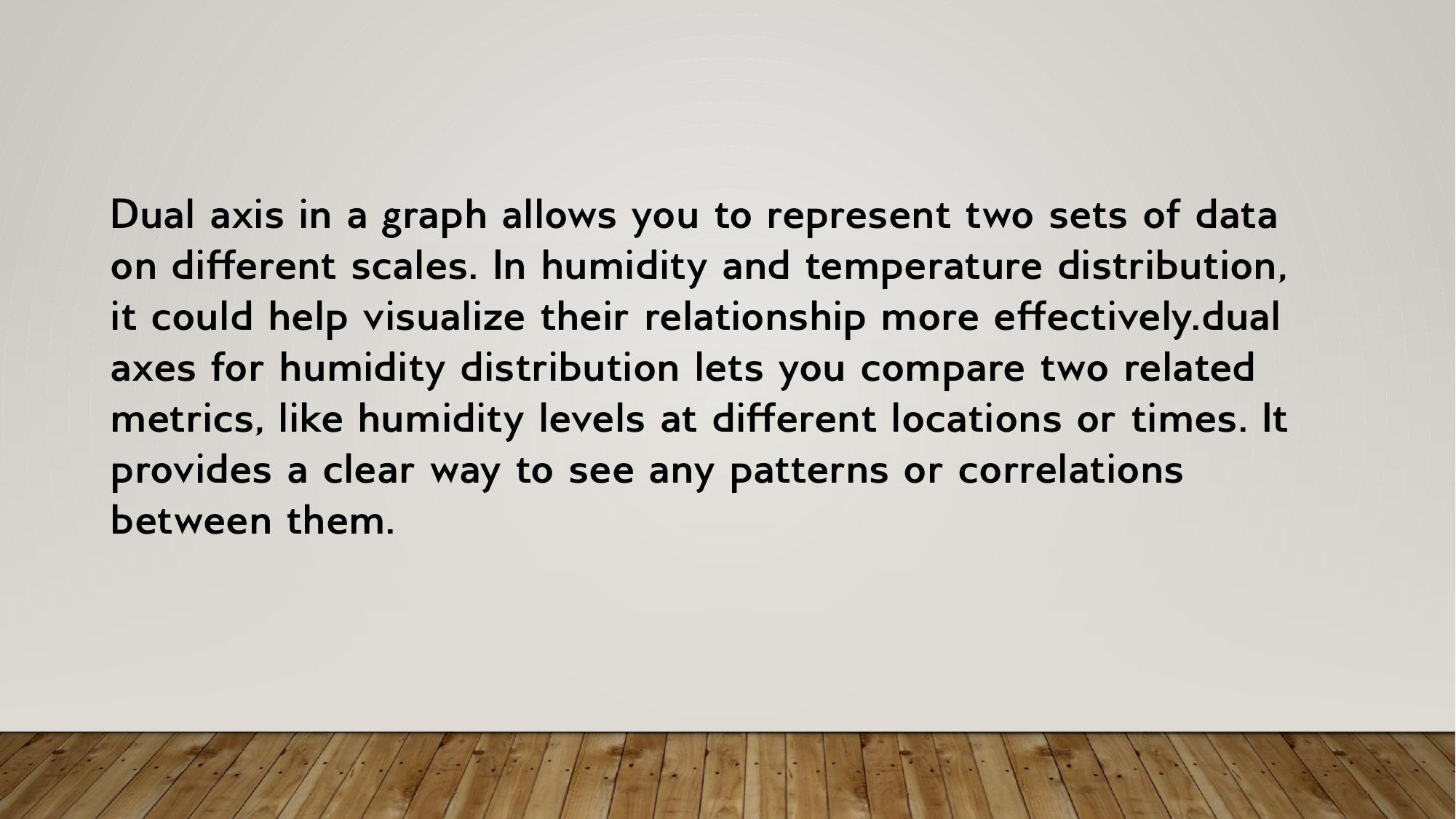

Dual axis in a graph allows you to represent two sets of data on different scales. In humidity and temperature distribution, it could help visualize their relationship more effectively.dual axes for humidity distribution lets you compare two related metrics, like humidity levels at different locations or times. It provides a clear way to see any patterns or correlations between them.